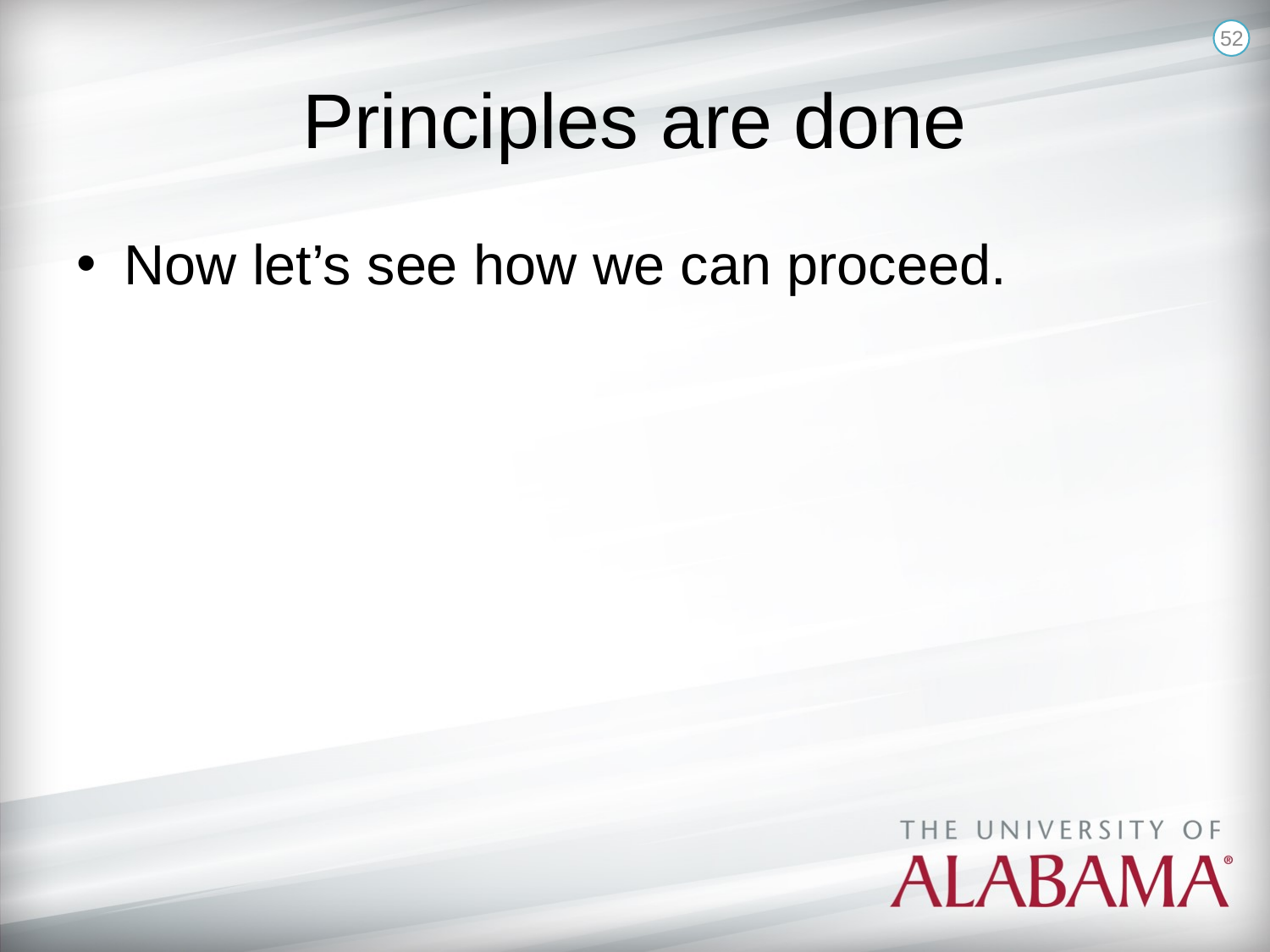

52
# Principles are done
Now let’s see how we can proceed.